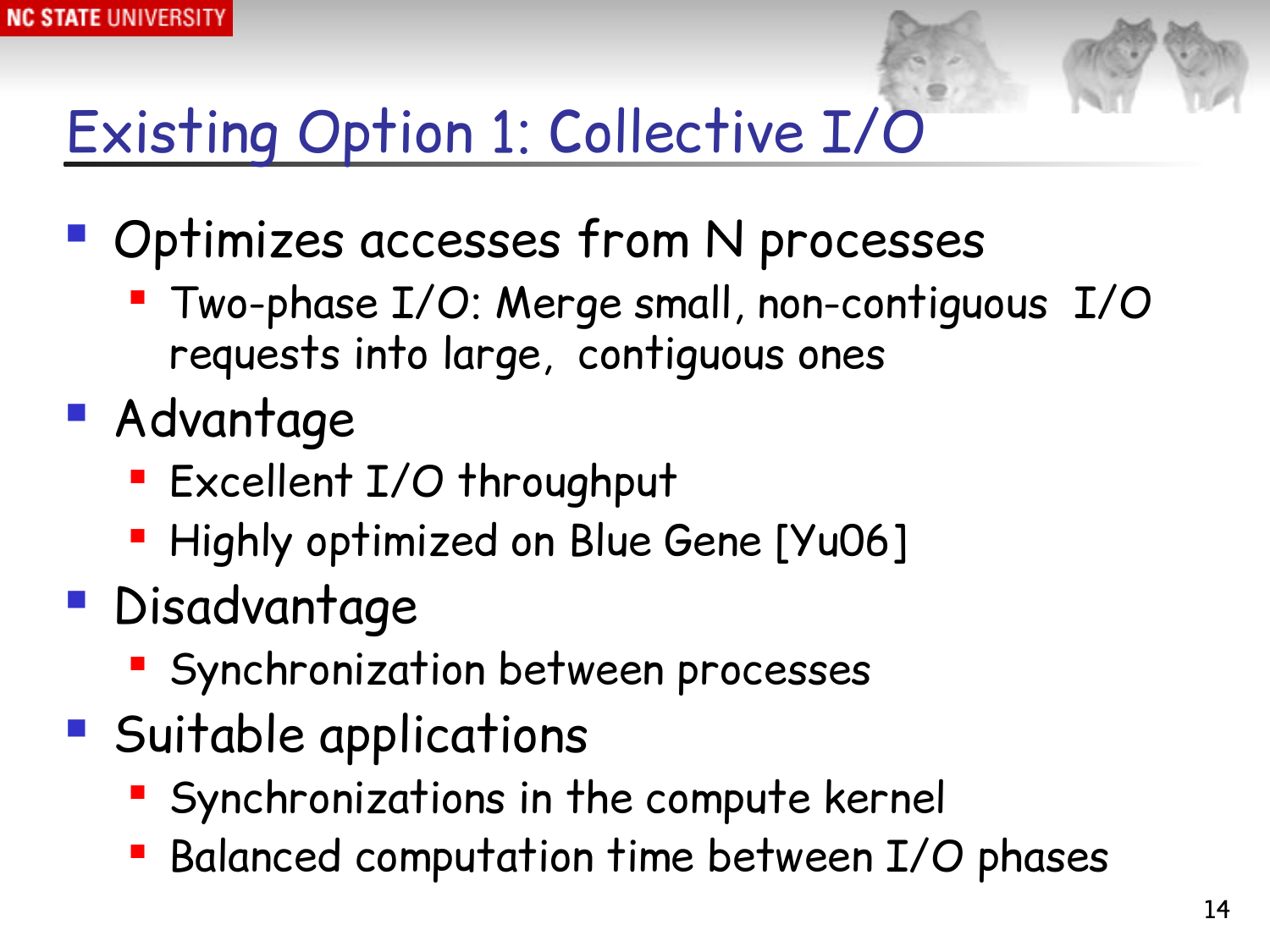

# Existing Option 1: Collective I/O
Optimizes accesses from N processes
Two-phase I/O: Merge small, non-contiguous  I/O requests into large,  contiguous ones
Advantage
Excellent I/O throughput
Highly optimized on Blue Gene [Yu06]
Disadvantage
Synchronization between processes
Suitable applications
Synchronizations in the compute kernel
Balanced computation time between I/O phases
14